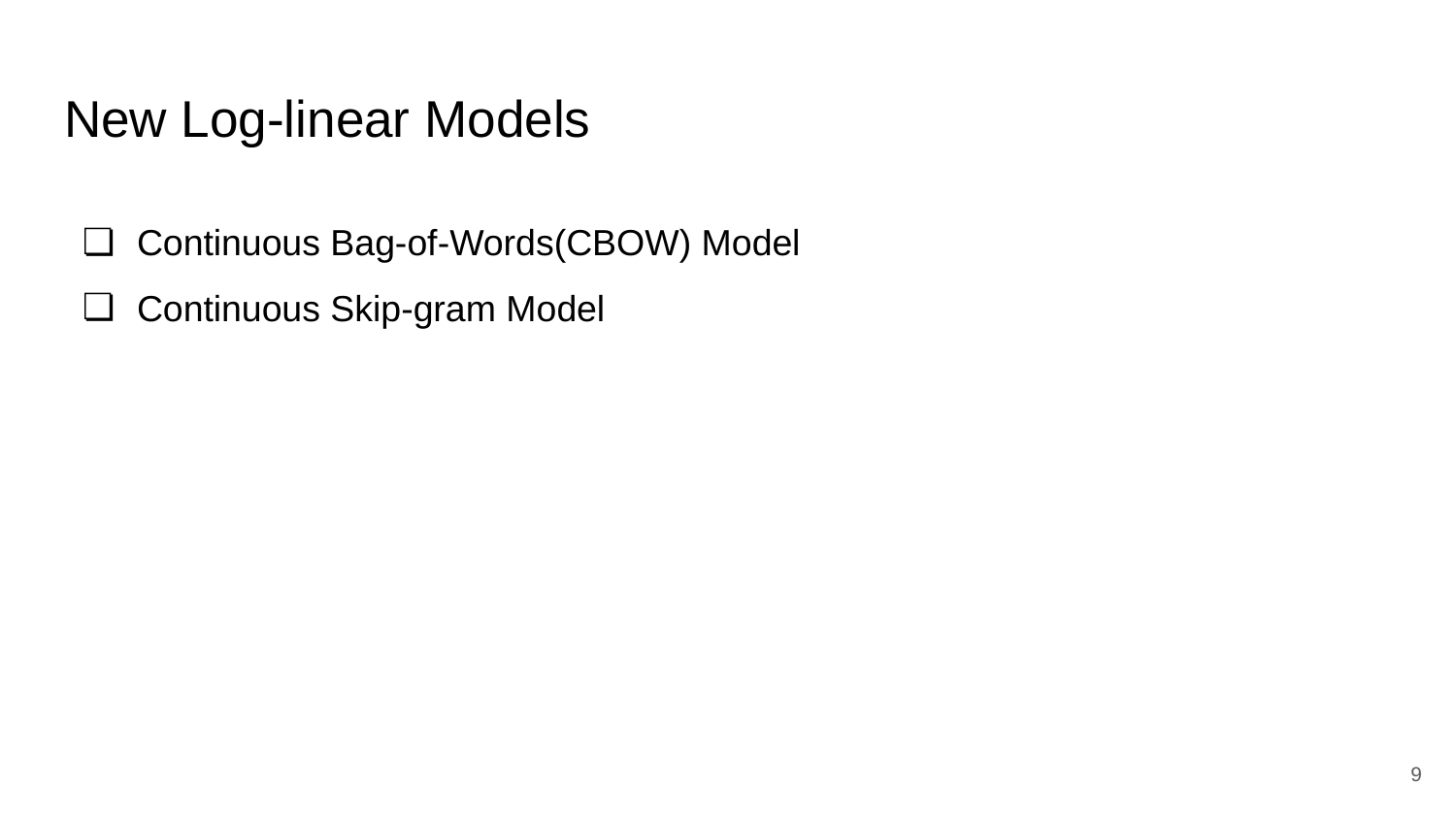

# New Log-linear Models
Continuous Bag-of-Words(CBOW) Model
Continuous Skip-gram Model
9